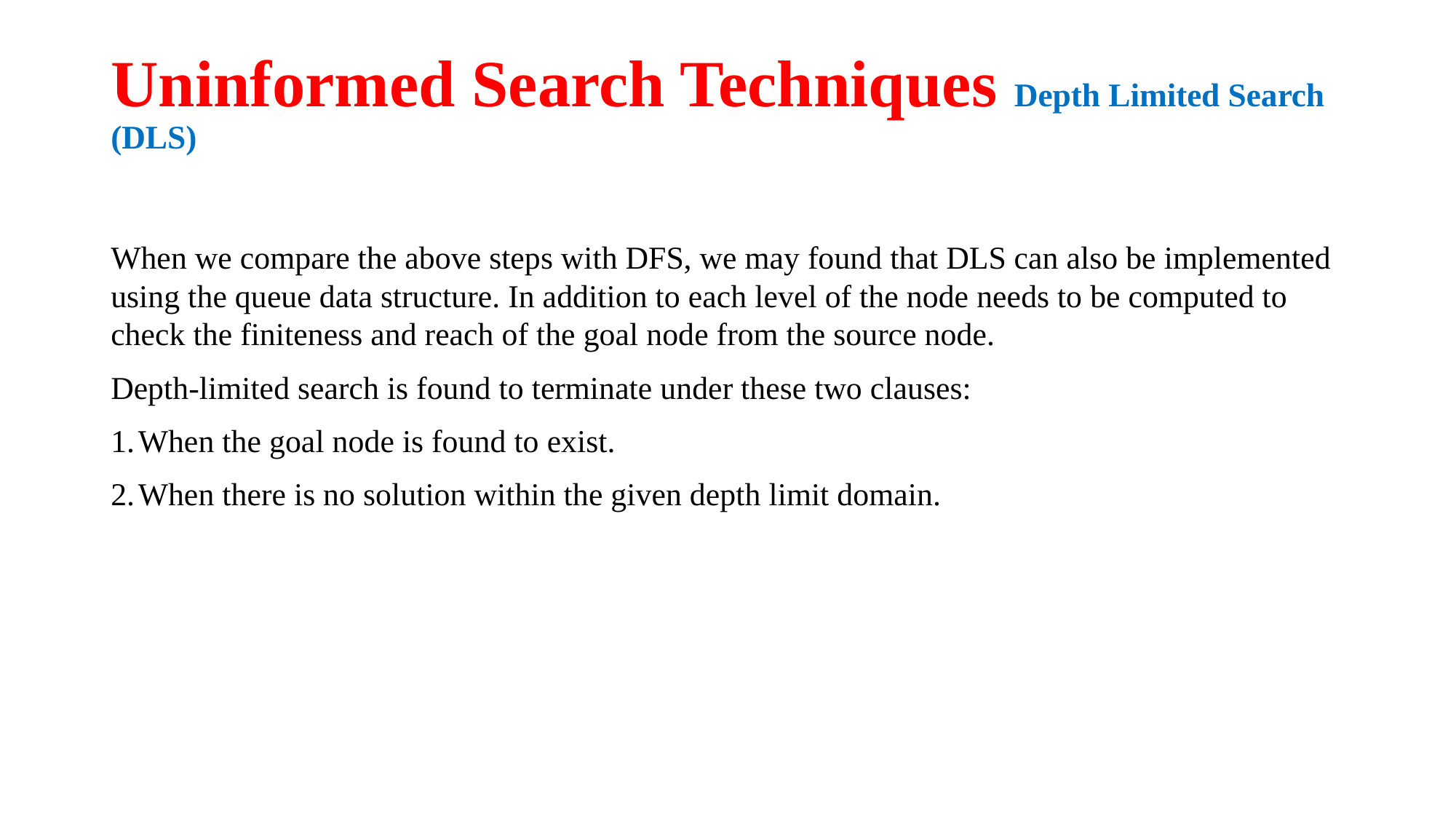

# Uninformed Search Techniques Depth Limited Search (DLS)
When we compare the above steps with DFS, we may found that DLS can also be implemented using the queue data structure. In addition to each level of the node needs to be computed to check the finiteness and reach of the goal node from the source node.
Depth-limited search is found to terminate under these two clauses:
When the goal node is found to exist.
When there is no solution within the given depth limit domain.